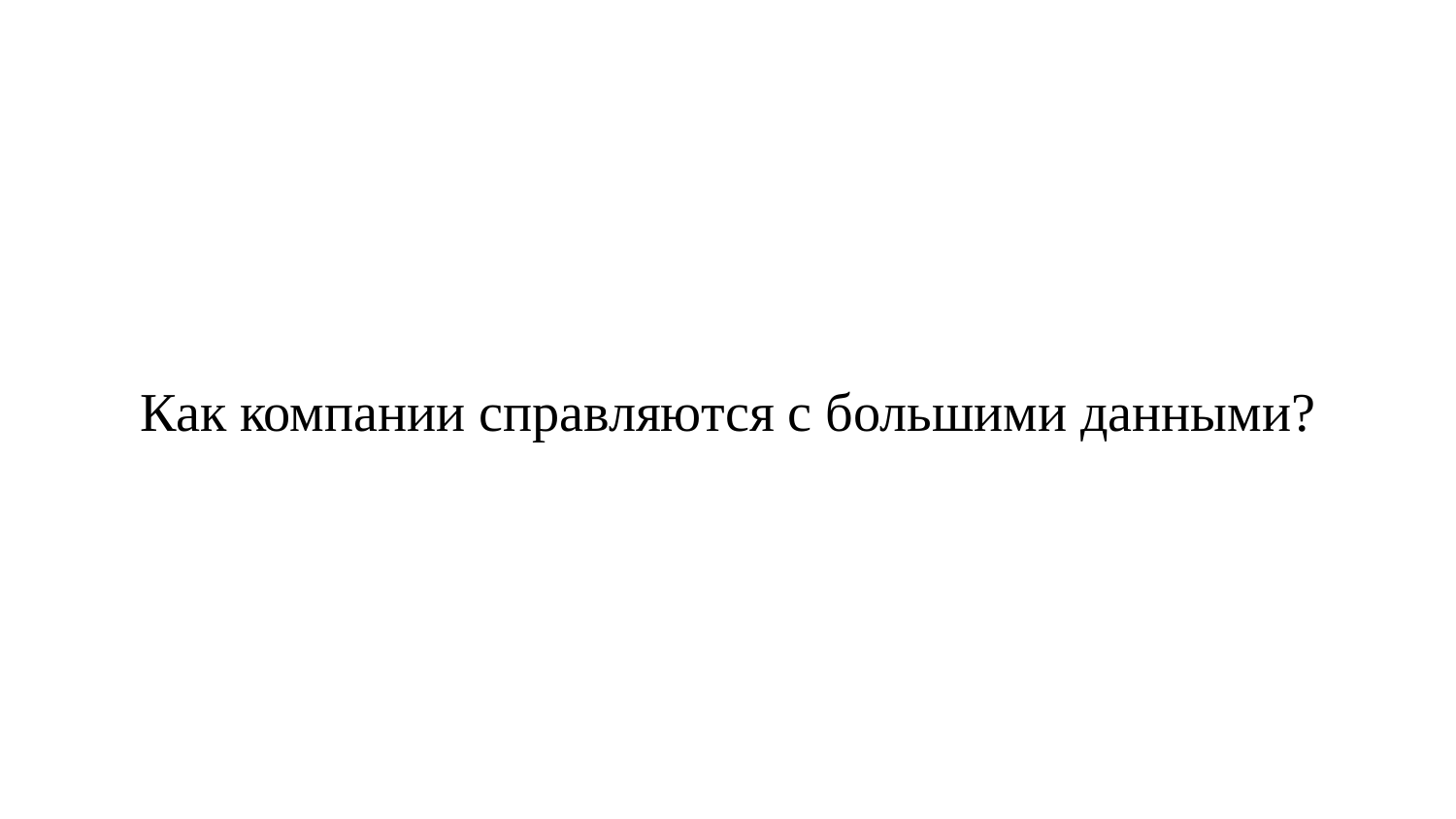

# Как компании справляются с большими данными?